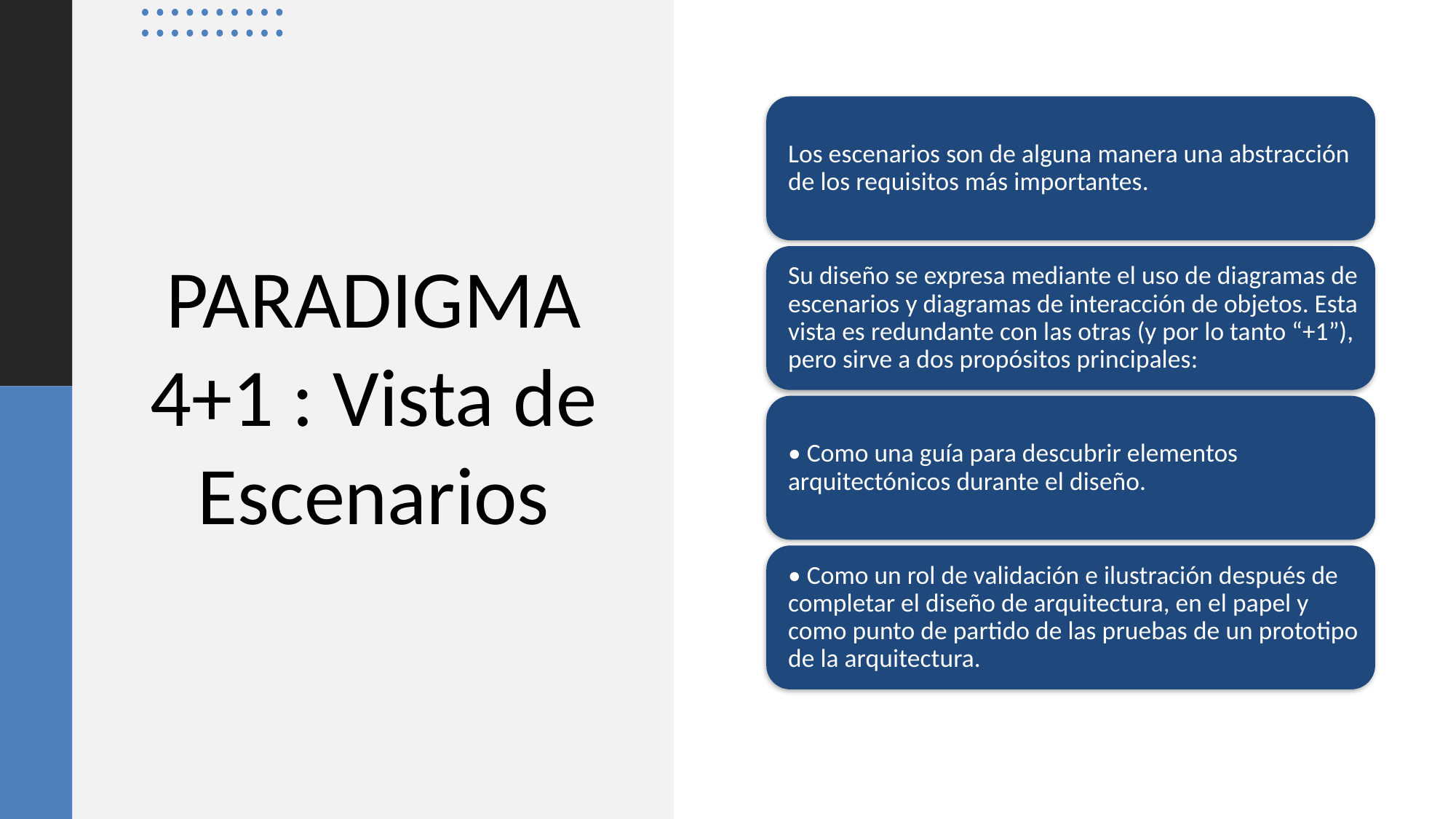

Los escenarios son de alguna manera una abstracción de los requisitos más importantes.
Su diseño se expresa mediante el uso de diagramas de escenarios y diagramas de interacción de objetos. Esta vista es redundante con las otras (y por lo tanto “+1”), pero sirve a dos propósitos principales:
• Como una guía para descubrir elementos arquitectónicos durante el diseño.
• Como un rol de validación e ilustración después de completar el diseño de arquitectura, en el papel y como punto de partido de las pruebas de un prototipo de la arquitectura.
# PARADIGMA 4+1 : Vista de Escenarios